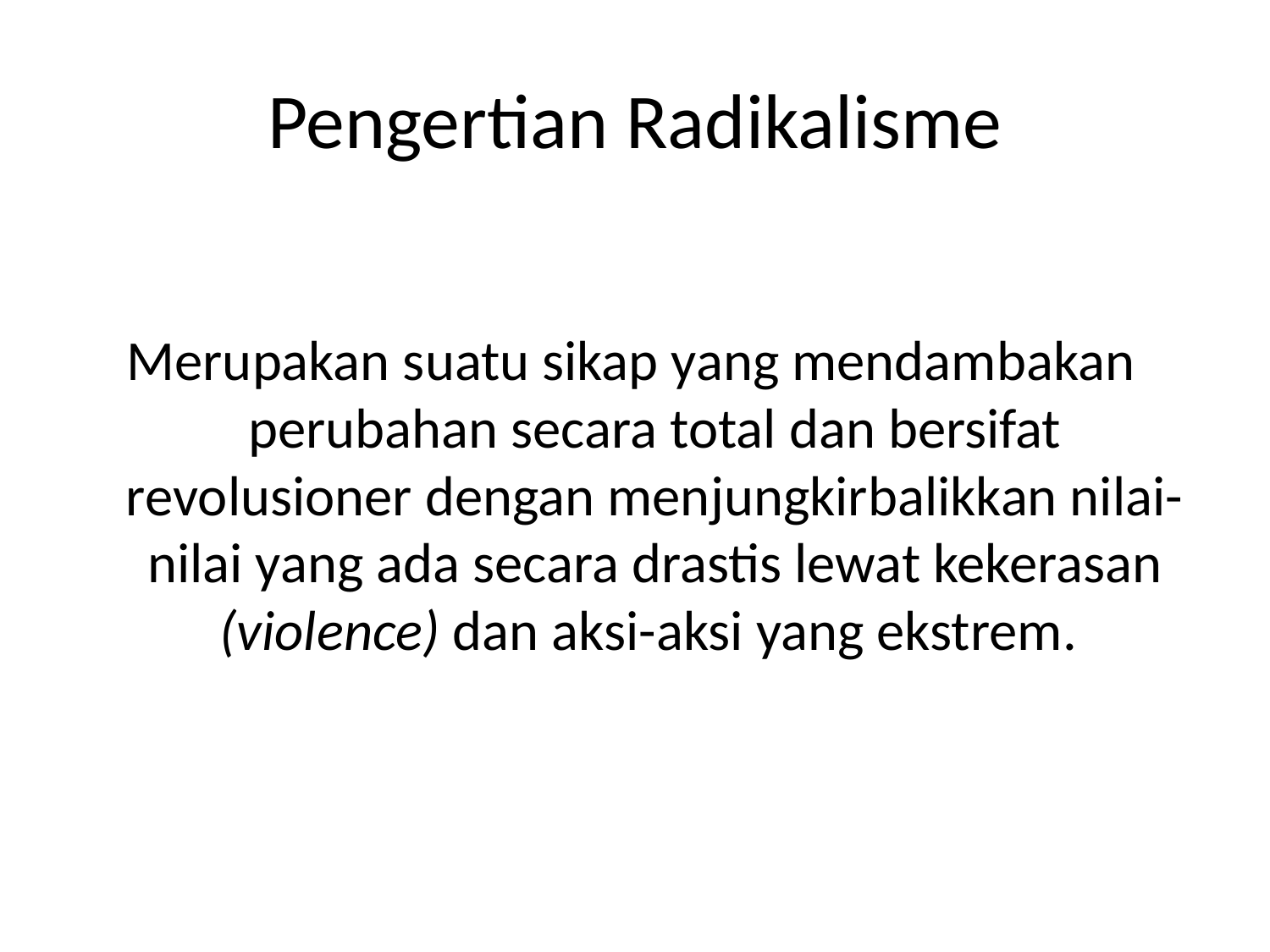

# Pengertian Radikalisme
Merupakan suatu sikap yang mendambakan perubahan secara total dan bersifat revolusioner dengan menjungkirbalikkan nilai-nilai yang ada secara drastis lewat kekerasan (violence) dan aksi-aksi yang ekstrem.